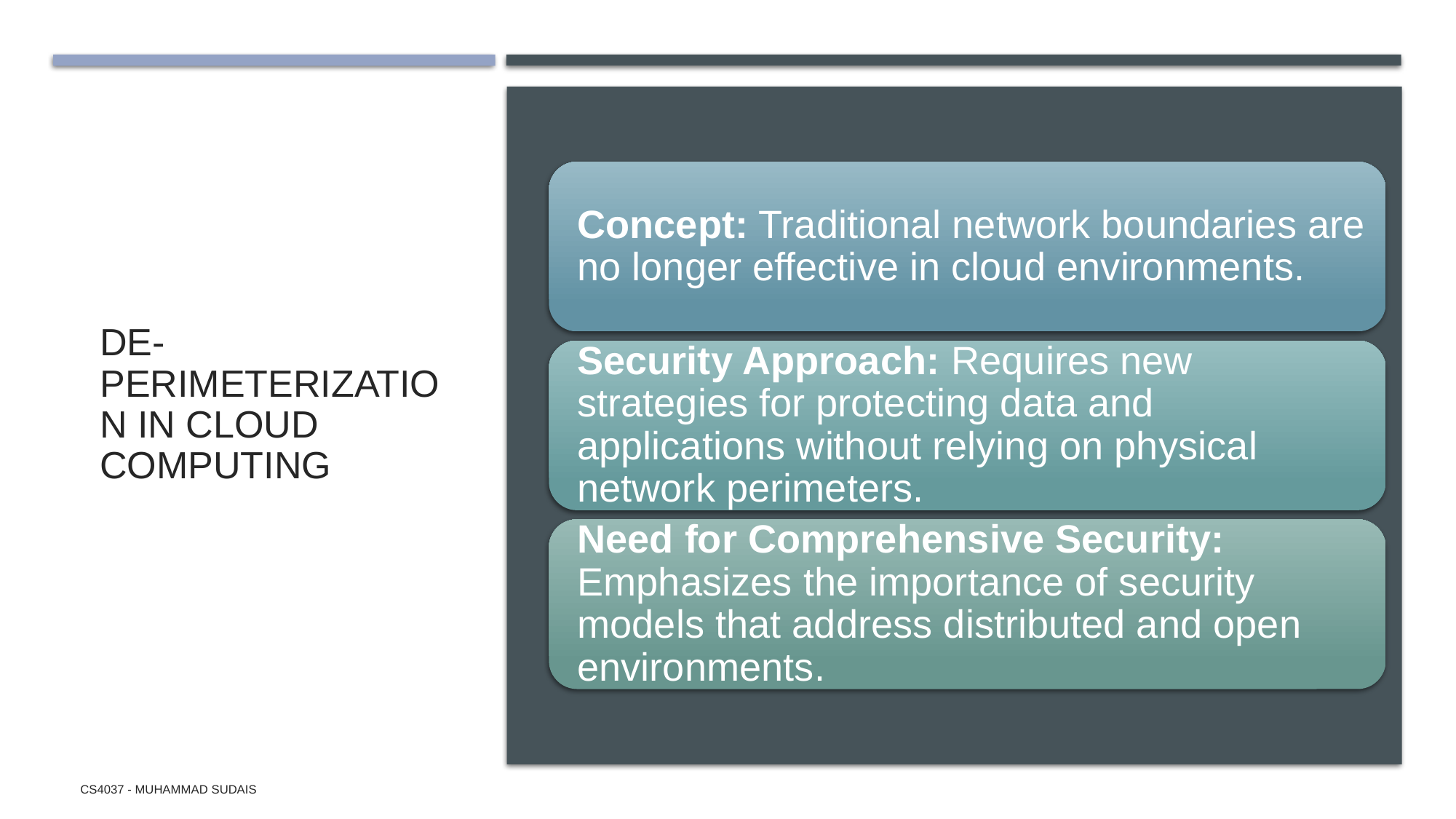

# De-perimeterization in Cloud Computing
Concept: Traditional network boundaries are no longer effective in cloud environments.
Security Approach: Requires new strategies for protecting data and applications without relying on physical network perimeters.
Need for Comprehensive Security: Emphasizes the importance of security models that address distributed and open environments.
CS4037 - Muhammad Sudais